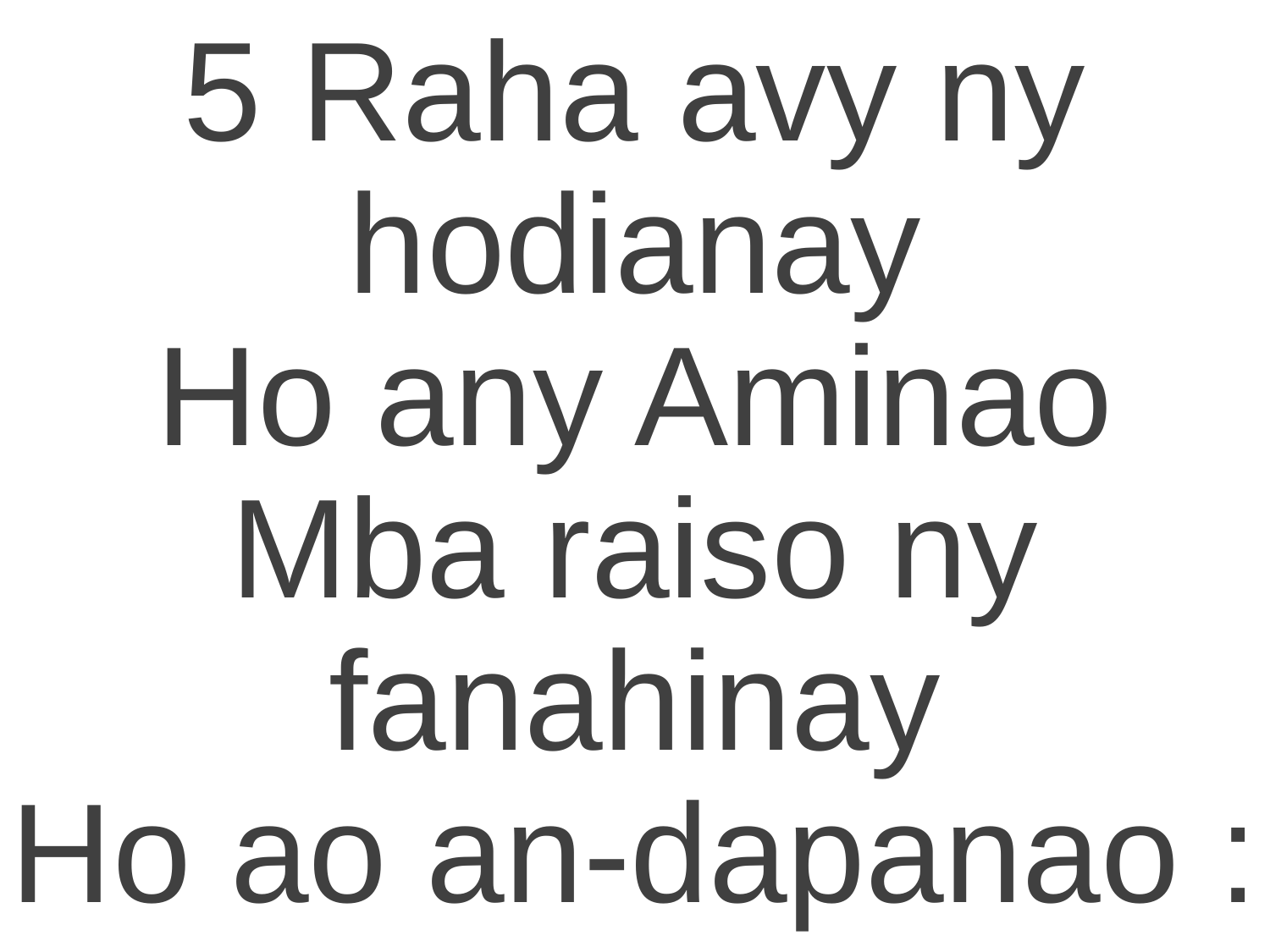

5 Raha avy ny hodianay
Ho any Aminao
Mba raiso ny fanahinay
Ho ao an-dapanao :